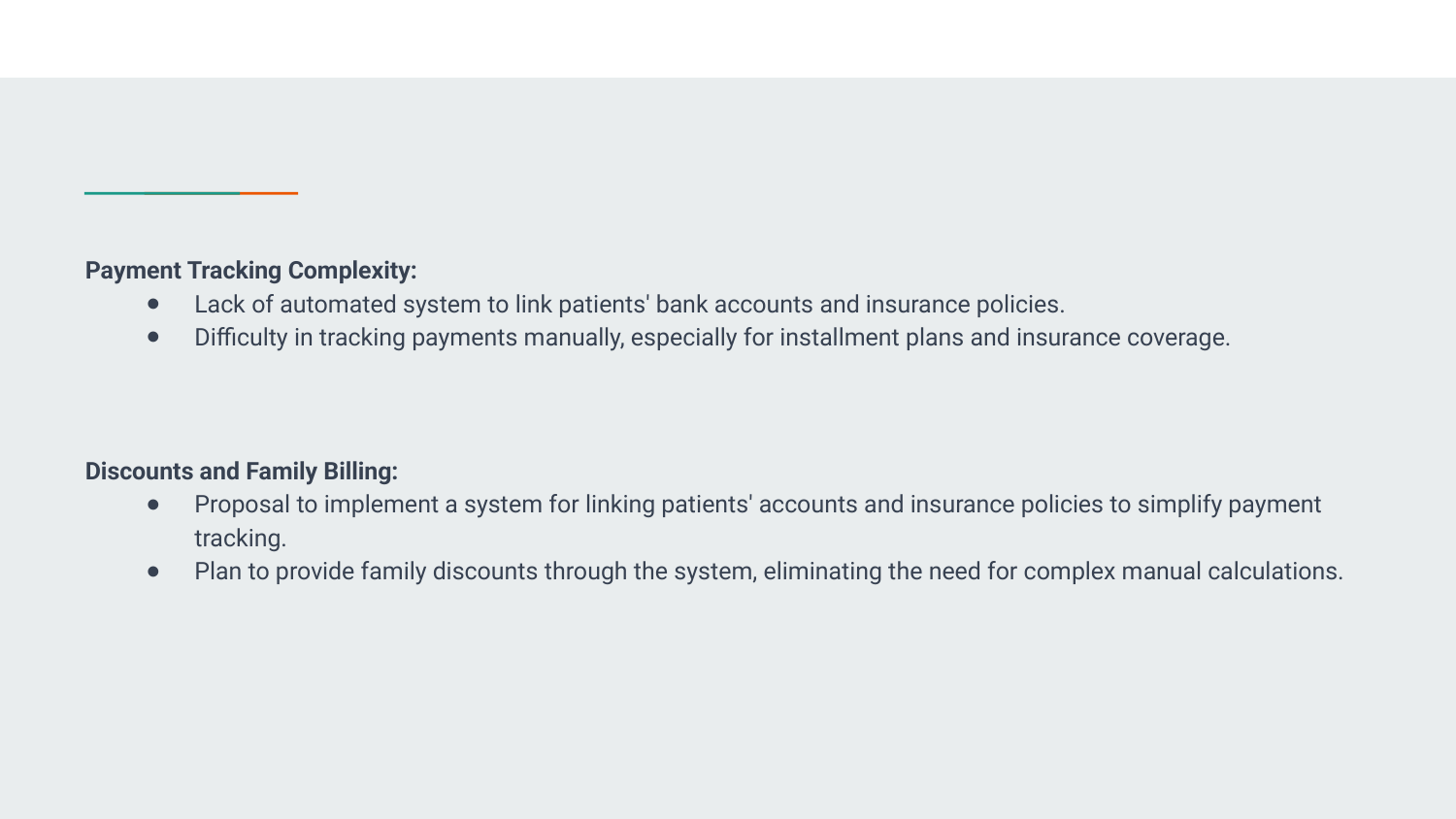

Payment Tracking Complexity:
Lack of automated system to link patients' bank accounts and insurance policies.
Difficulty in tracking payments manually, especially for installment plans and insurance coverage.

Discounts and Family Billing:
Proposal to implement a system for linking patients' accounts and insurance policies to simplify payment tracking.
Plan to provide family discounts through the system, eliminating the need for complex manual calculations.